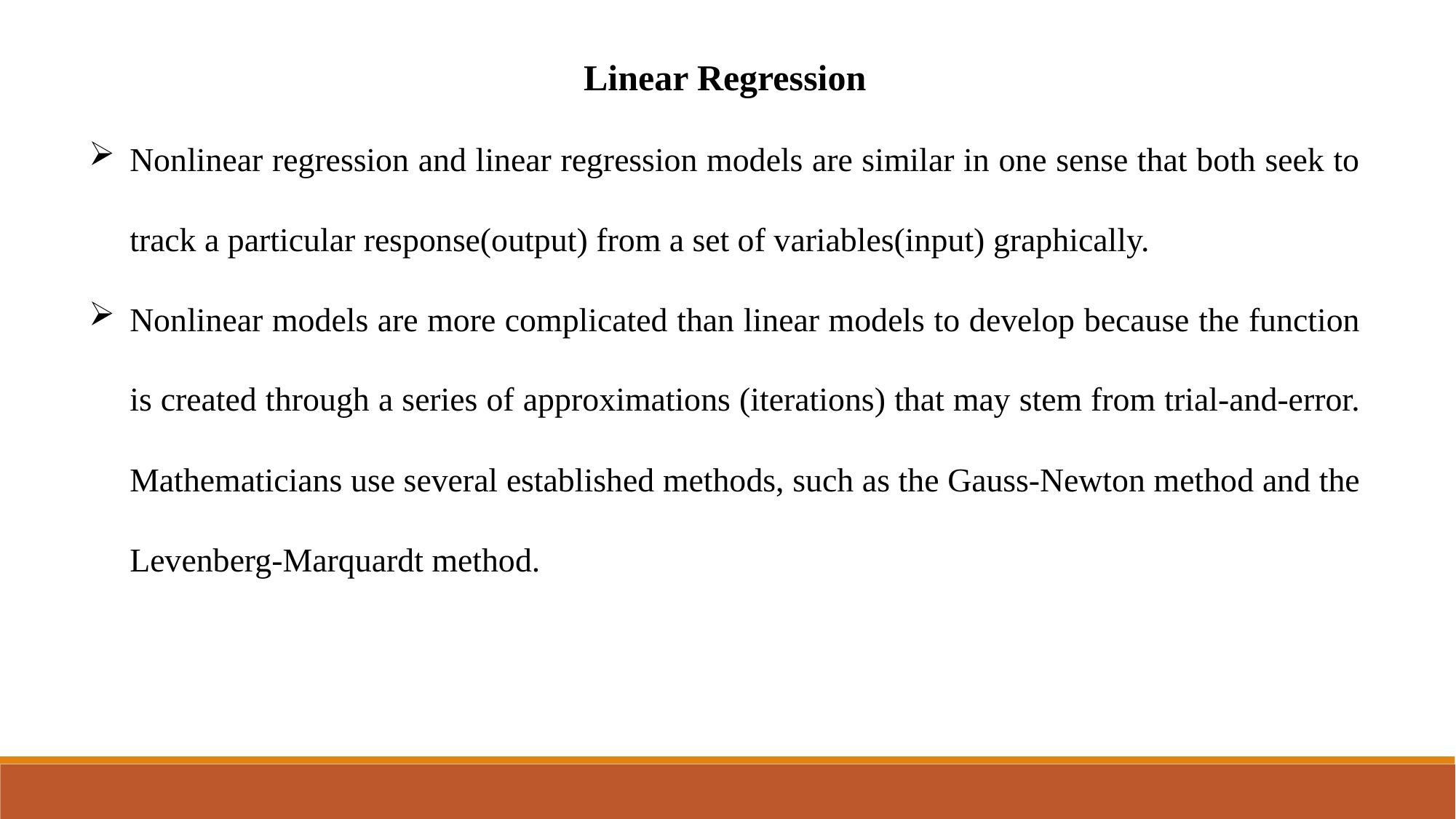

Linear Regression
Nonlinear regression and linear regression models are similar in one sense that both seek to track a particular response(output) from a set of variables(input) graphically.
Nonlinear models are more complicated than linear models to develop because the function is created through a series of approximations (iterations) that may stem from trial-and-error. Mathematicians use several established methods, such as the Gauss-Newton method and the Levenberg-Marquardt method.